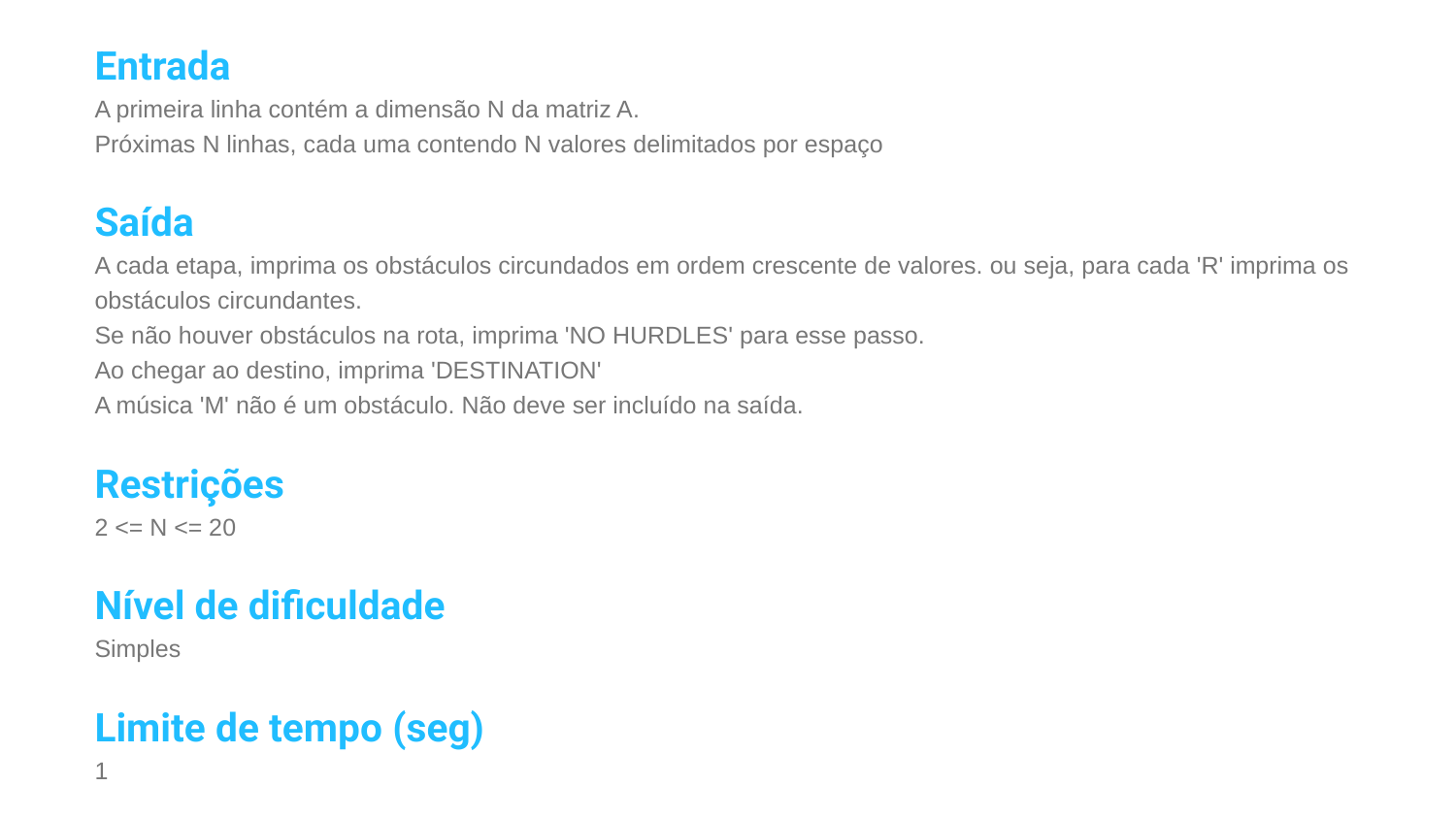

Entrada
A primeira linha contém a dimensão N da matriz A.
Próximas N linhas, cada uma contendo N valores delimitados por espaço
Saída
A cada etapa, imprima os obstáculos circundados em ordem crescente de valores. ou seja, para cada 'R' imprima os obstáculos circundantes.
Se não houver obstáculos na rota, imprima 'NO HURDLES' para esse passo.
Ao chegar ao destino, imprima 'DESTINATION'
A música 'M' não é um obstáculo. Não deve ser incluído na saída.
Restrições
2 <= N <= 20
Nível de dificuldade
Simples
Limite de tempo (seg)
1